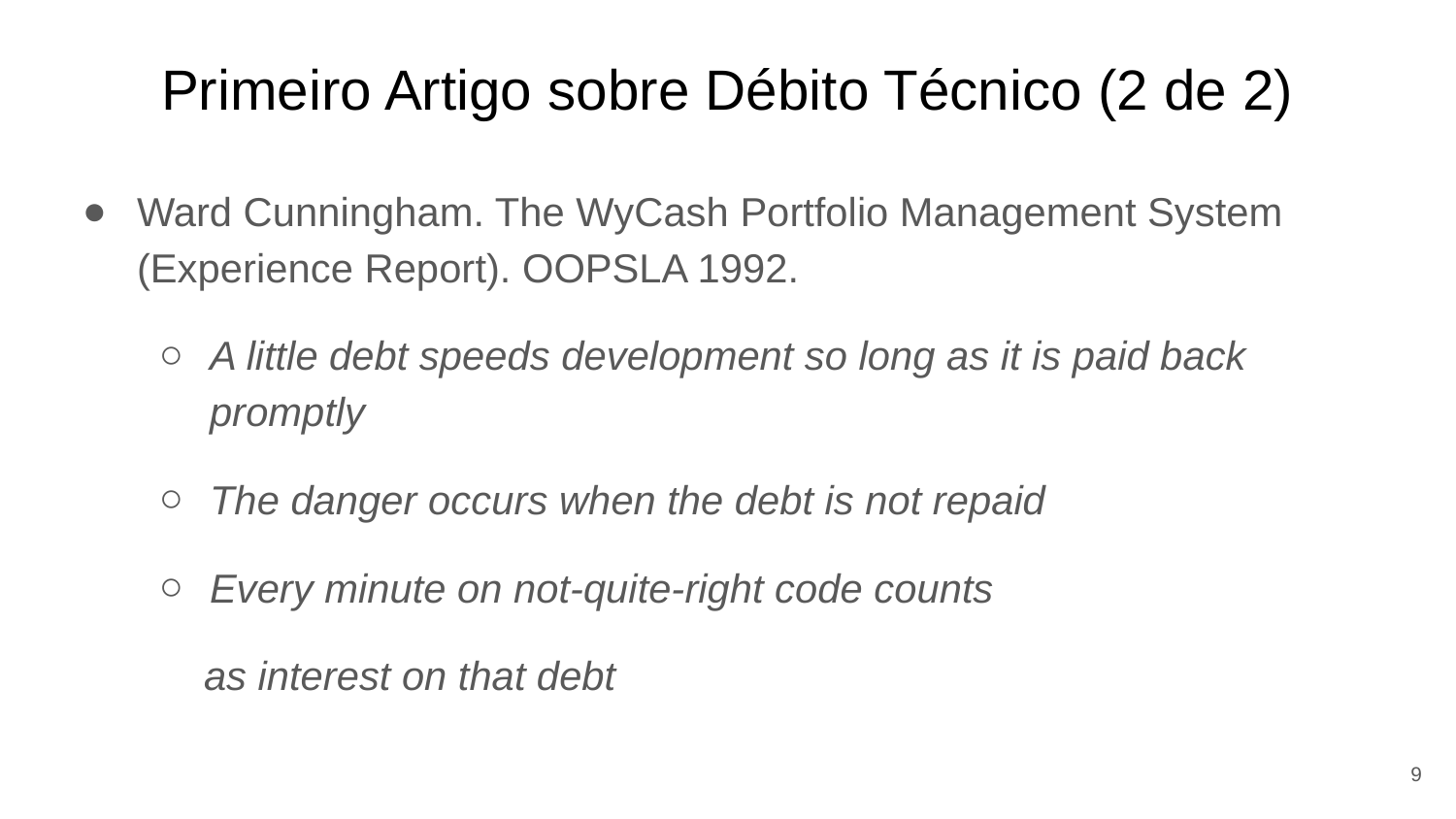

# Primeiro Artigo sobre Débito Técnico (2 de 2)
Ward Cunningham. The WyCash Portfolio Management System (Experience Report). OOPSLA 1992.
A little debt speeds development so long as it is paid back promptly
The danger occurs when the debt is not repaid
Every minute on not-quite-right code counts
    as interest on that debt
9